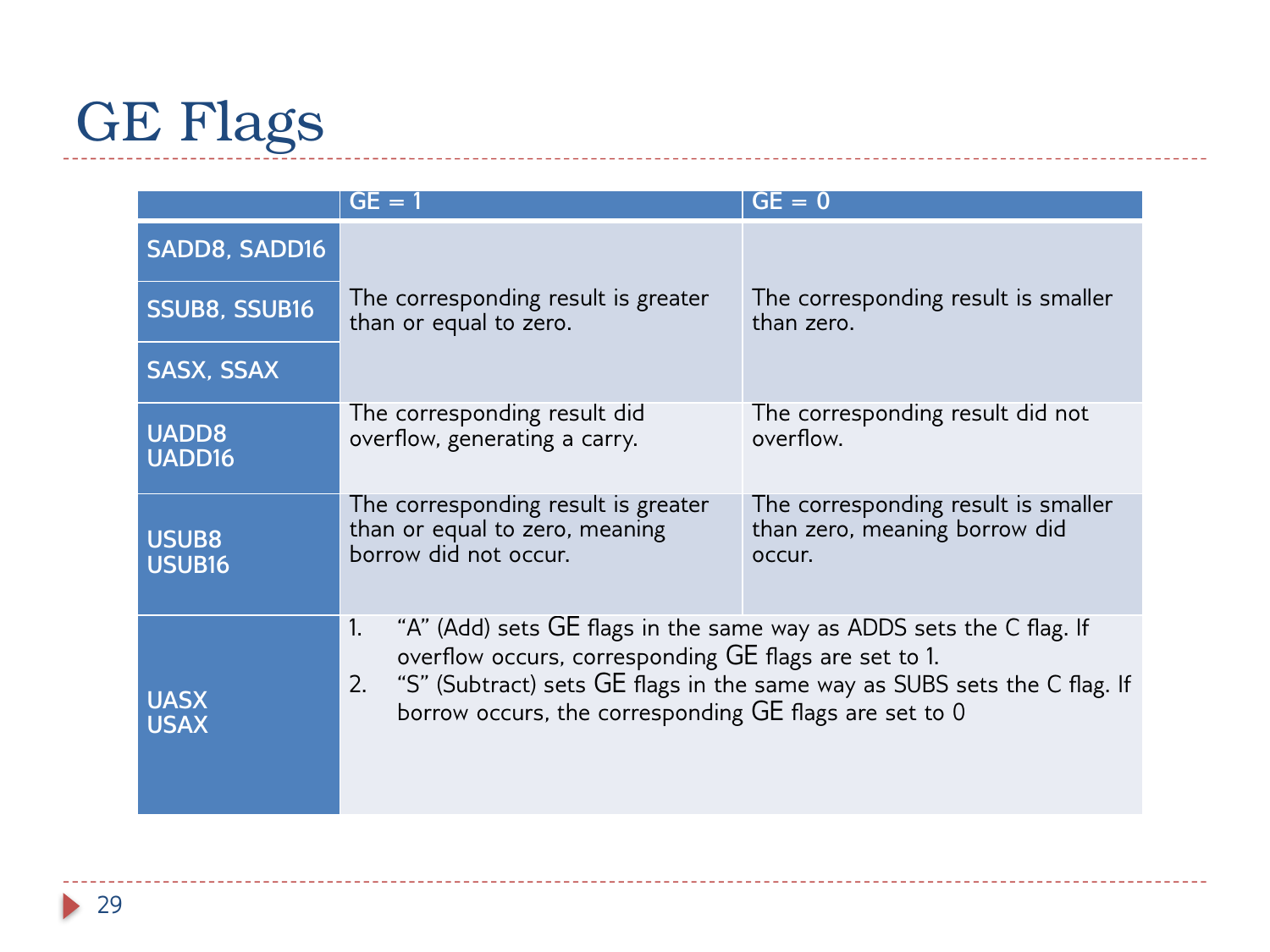

# GE Flags
|  | GE = 1 | GE = 0 |
| --- | --- | --- |
| SADD8, SADD16 | The corresponding result is greater than or equal to zero. | The corresponding result is smaller than zero. |
| SSUB8, SSUB16 |  |  |
| SASX, SSAX |  |  |
| UADD8 UADD16 | The corresponding result did overflow, generating a carry. | The corresponding result did not overflow. |
| USUB8 USUB16 | The corresponding result is greater than or equal to zero, meaning borrow did not occur. | The corresponding result is smaller than zero, meaning borrow did occur. |
| UASX USAX | “A” (Add) sets GE flags in the same way as ADDS sets the C flag. If overflow occurs, corresponding GE flags are set to 1. “S” (Subtract) sets GE flags in the same way as SUBS sets the C flag. If borrow occurs, the corresponding GE flags are set to 0 |  |
29